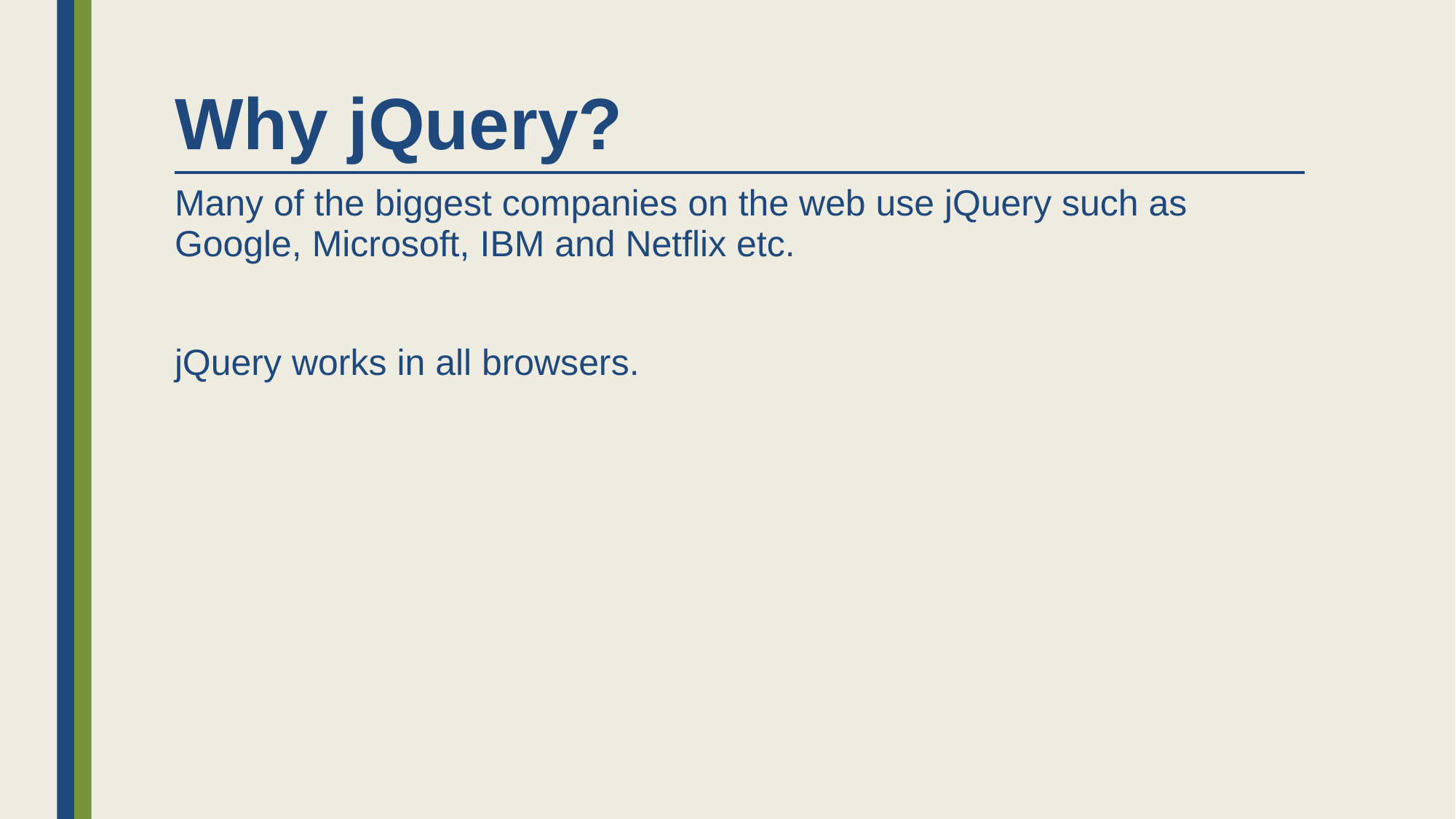

# Why jQuery?
Many of the biggest companies on the web use jQuery such as Google, Microsoft, IBM and Netflix etc.

jQuery works in all browsers.